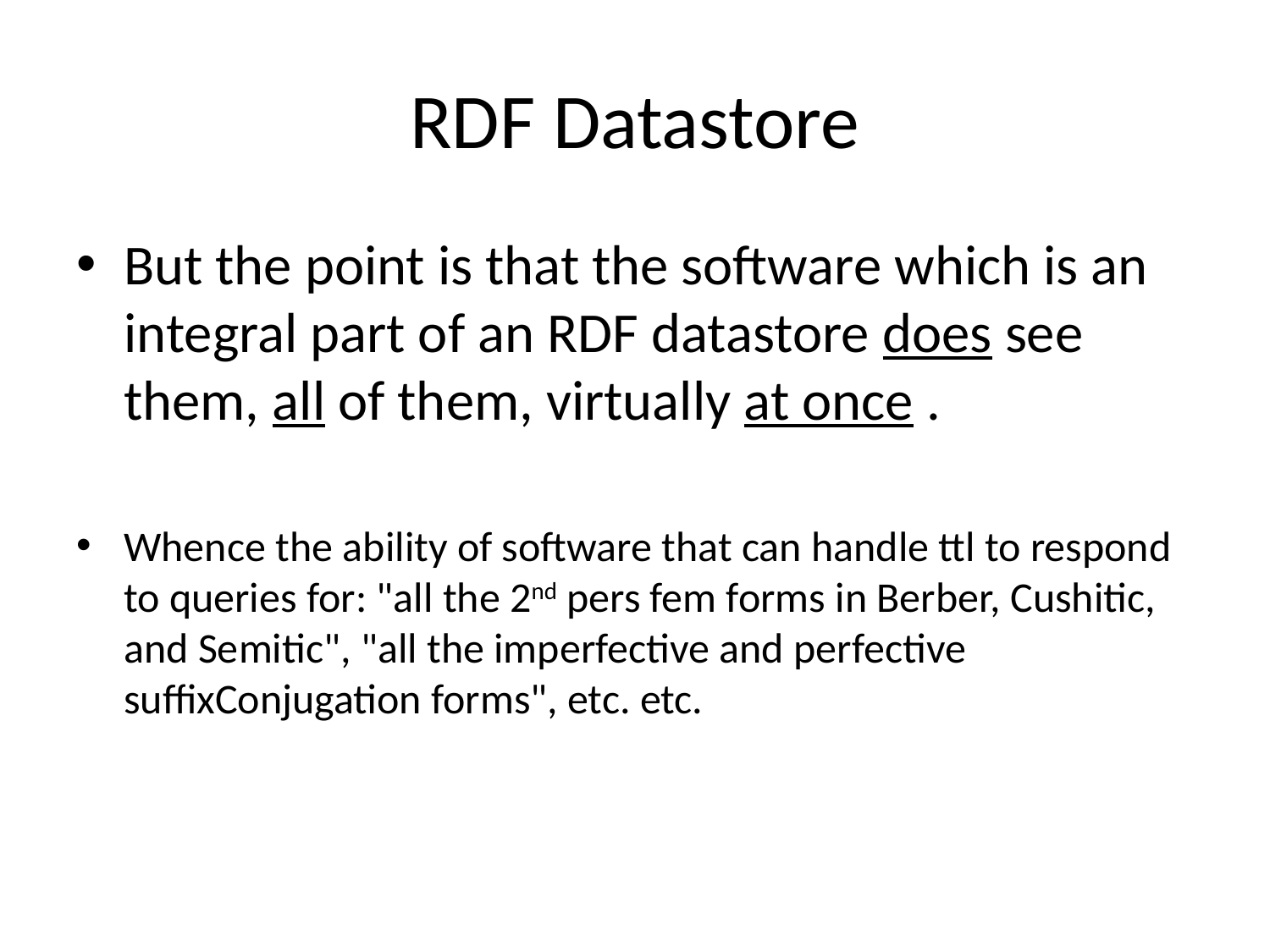

# RDF Datastore
But the point is that the software which is an integral part of an RDF datastore does see them, all of them, virtually at once .

Whence the ability of software that can handle ttl to respond to queries for: "all the 2nd pers fem forms in Berber, Cushitic, and Semitic", "all the imperfective and perfective suffixConjugation forms", etc. etc.